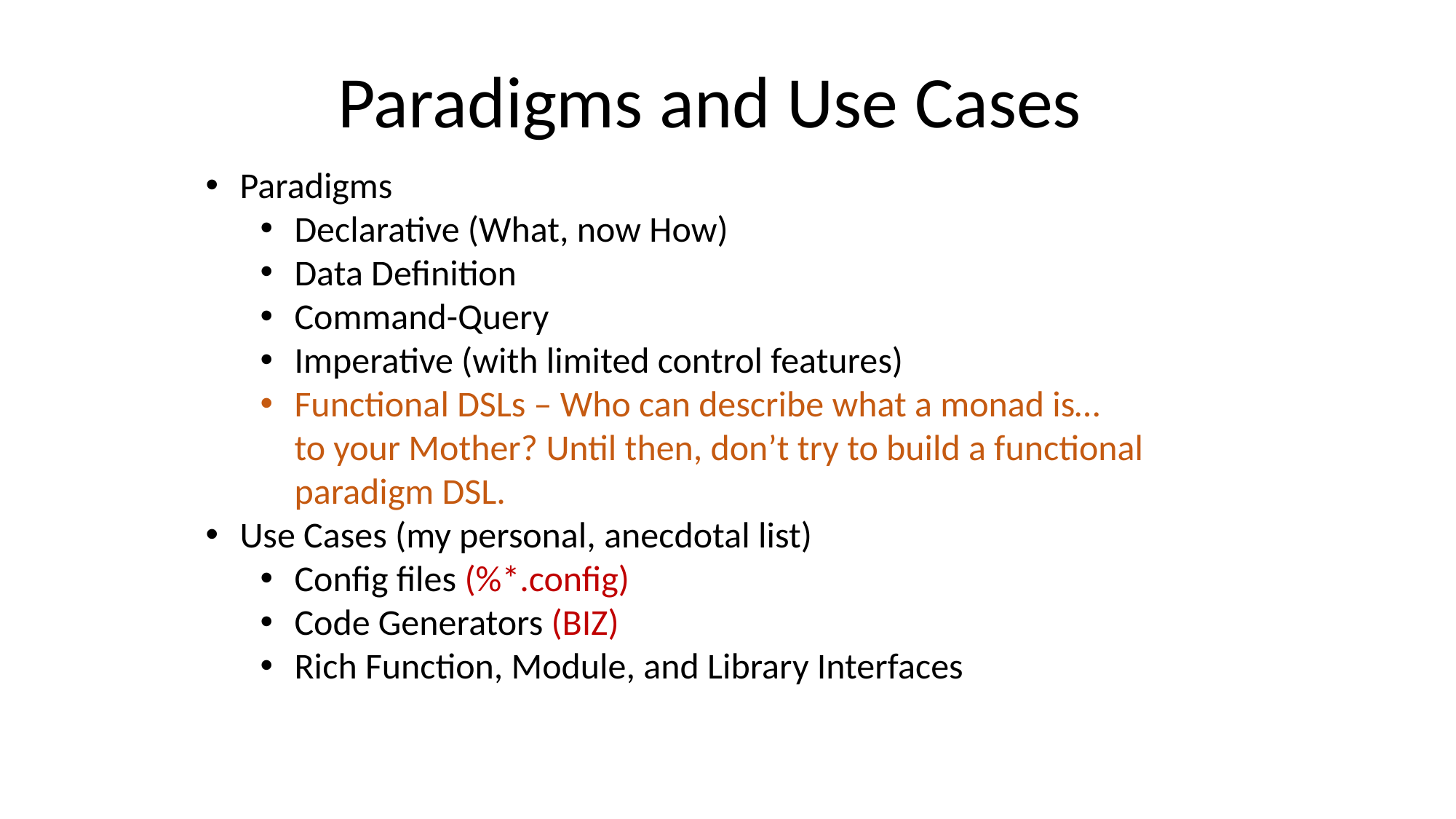

Paradigms and Use Cases
Paradigms
Declarative (What, now How)
Data Definition
Command-Query
Imperative (with limited control features)
Functional DSLs – Who can describe what a monad is…
to your Mother? Until then, don’t try to build a functional
paradigm DSL.
Use Cases (my personal, anecdotal list)
Config files (%*.config)
Code Generators (BIZ)
Rich Function, Module, and Library Interfaces